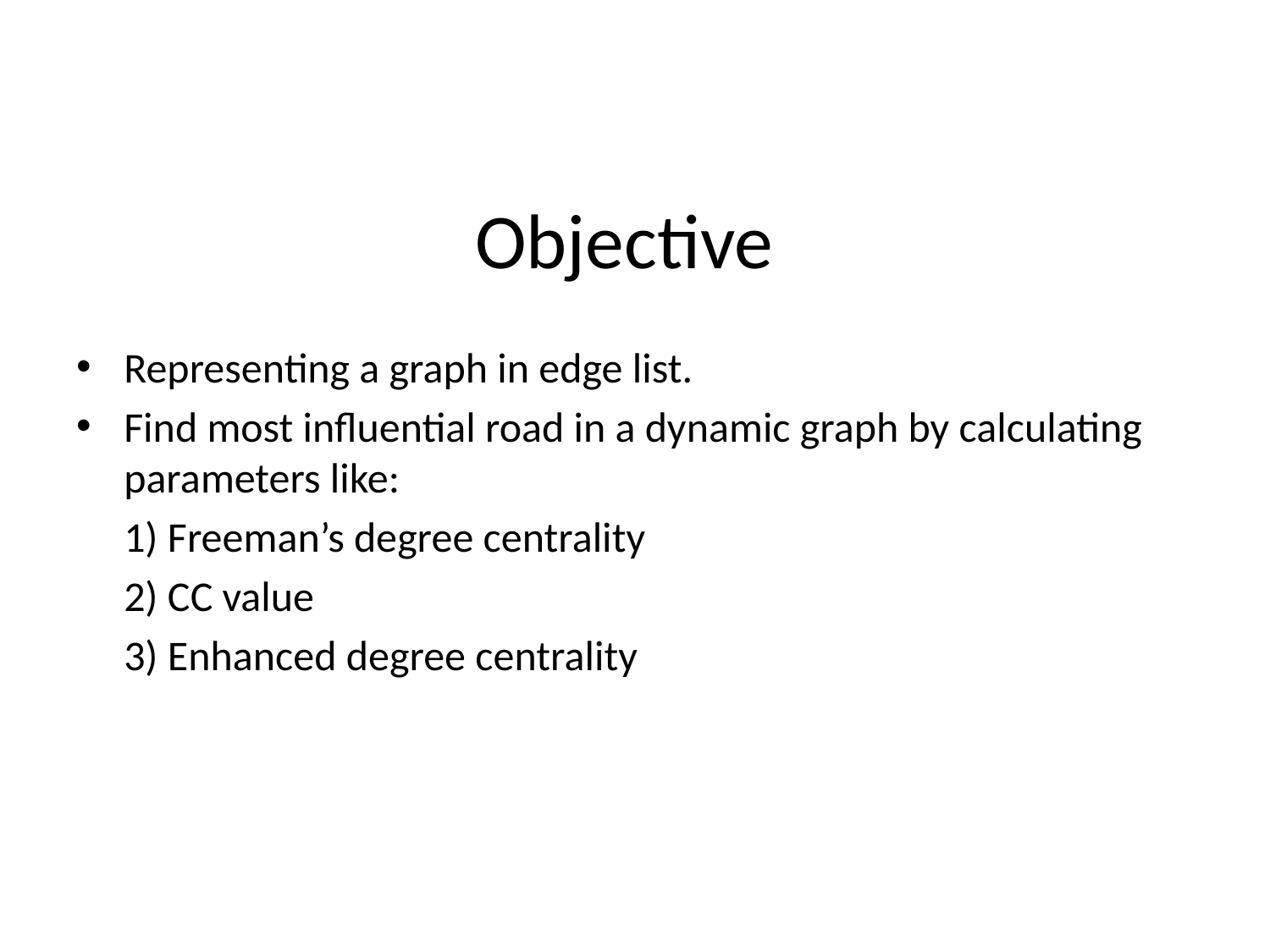

# Objective
Representing a graph in edge list.
Find most influential road in a dynamic graph by calculating parameters like:
	1) Freeman’s degree centrality
	2) CC value
	3) Enhanced degree centrality